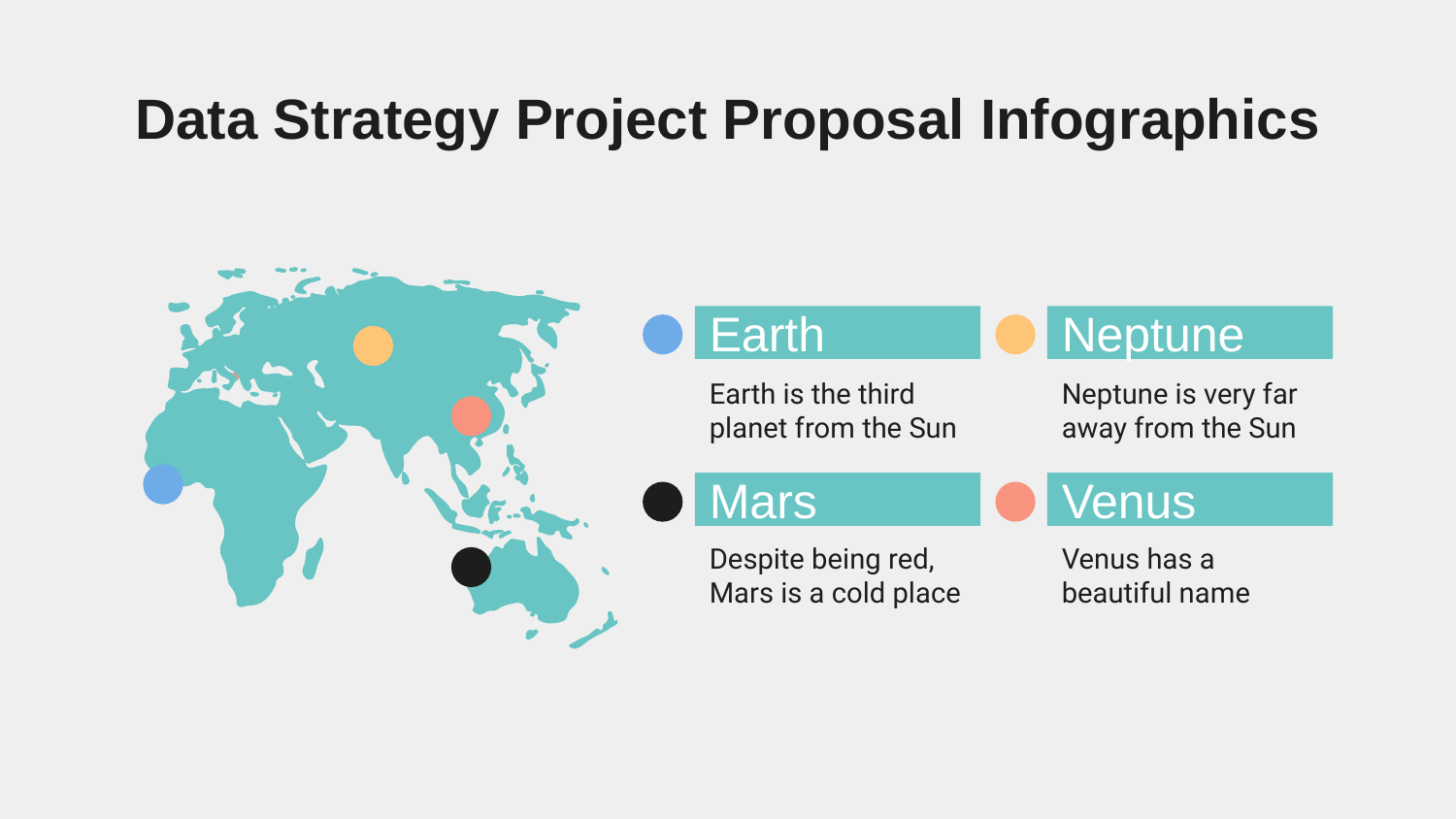

# Data Strategy Project Proposal Infographics

Earth
Earth is the third planet from the Sun
Neptune
Neptune is very far away from the Sun

Mars
Despite being red, Mars is a cold place
Venus
Venus has a beautiful name